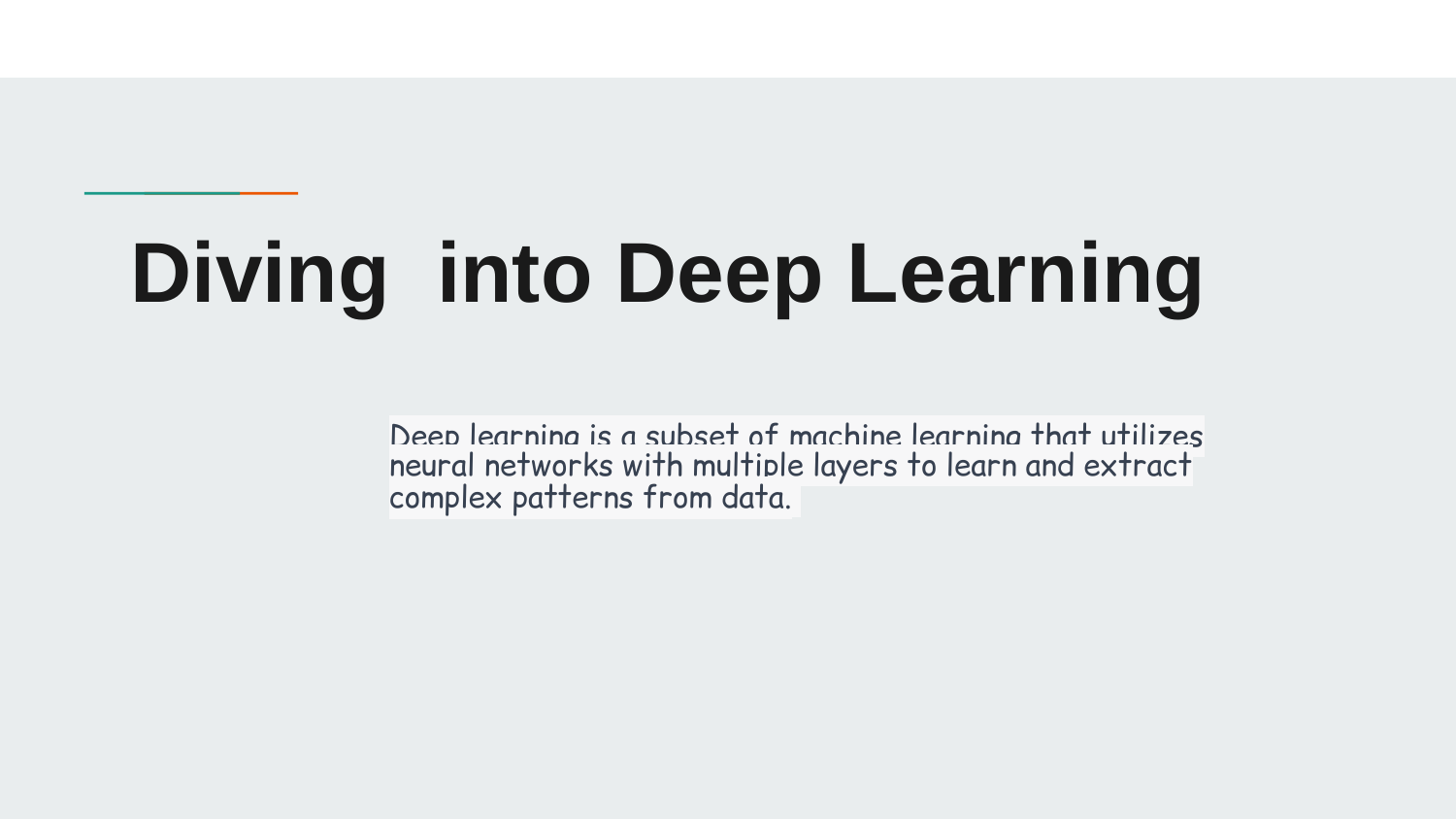

# Diving  into Deep Learning
Deep learning is a subset of machine learning that utilizes neural networks with multiple layers to learn and extract complex patterns from data.